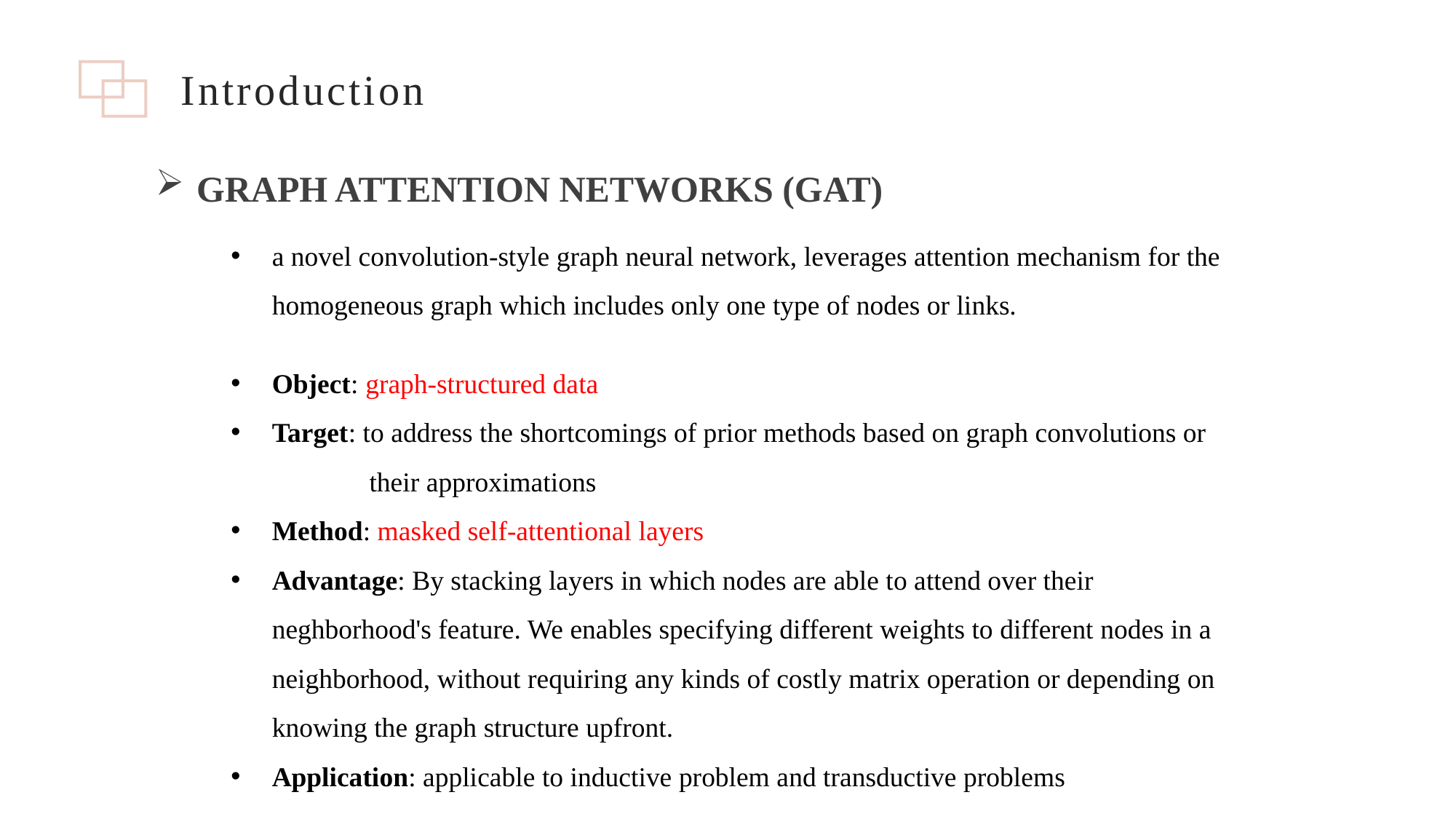

Introduction

GRAPH ATTENTION NETWORKS (GAT)
a novel convolution-style graph neural network, leverages attention mechanism for the homogeneous graph which includes only one type of nodes or links.
Object: graph-structured data
Target: to address the shortcomings of prior methods based on graph convolutions or
                    their approximations
Method: masked self-attentional layers
Advantage: By stacking layers in which nodes are able to attend over their neghborhood's feature. We enables specifying different weights to different nodes in a neighborhood, without requiring any kinds of costly matrix operation or depending on knowing the graph structure upfront.
Application: applicable to inductive problem and transductive problems